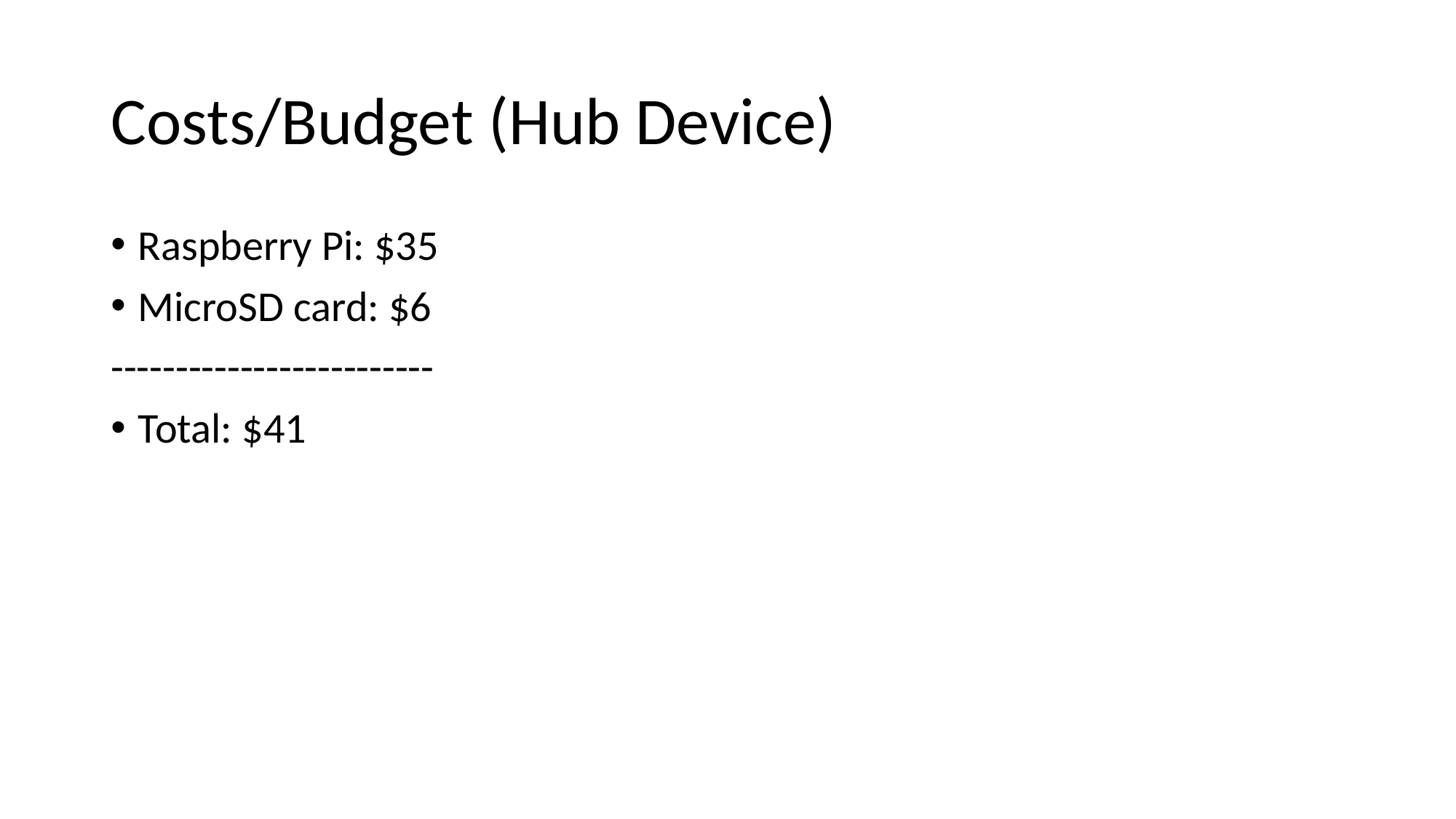

# Costs/Budget (Hub Device)
Raspberry Pi: $35
MicroSD card: $6
-------------------------
Total: $41